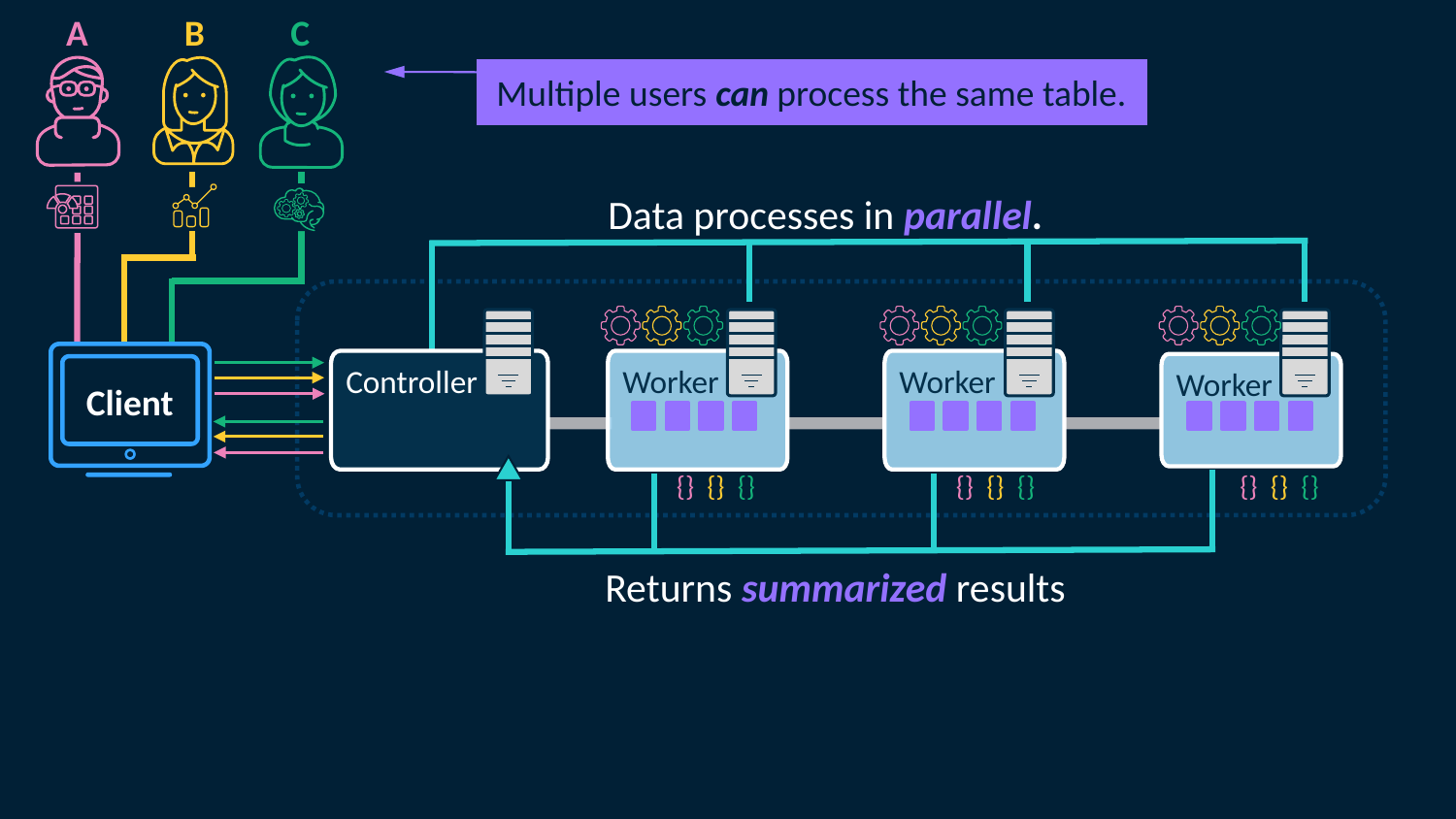

A
B
C

Multiple users can process the same table
Multiple users can process the same table.
Data processes in parallel.

Controller

Worker
Worker
Worker

Client

{}  {}  {}
{}  {}  {}
{}  {}  {}
Returns summarized results